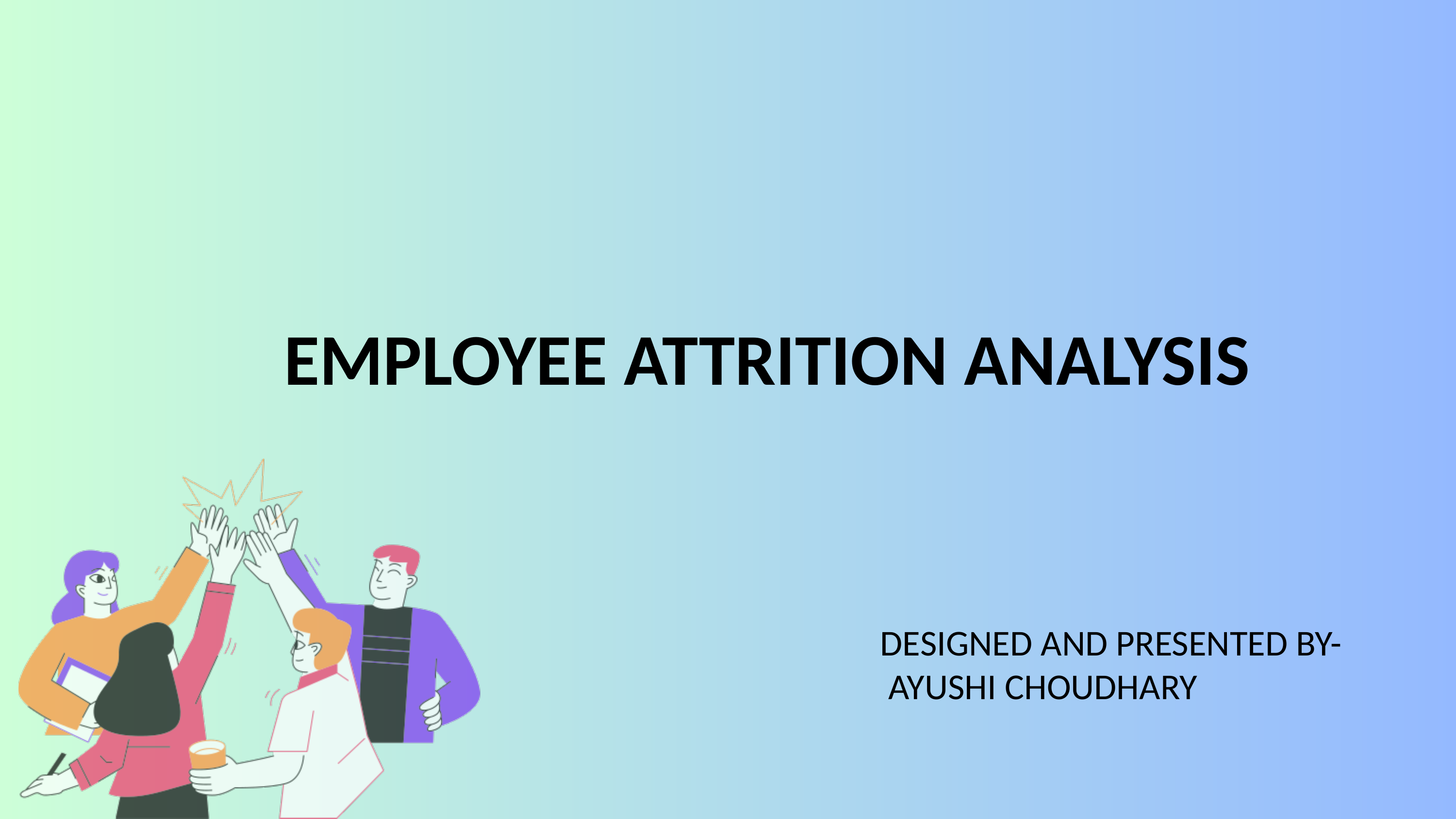

# EMPLOYEE ATTRITION ANALYSIS

                      DESIGNED AND PRESENTED BY-
                       AYUSHI CHOUDHARY